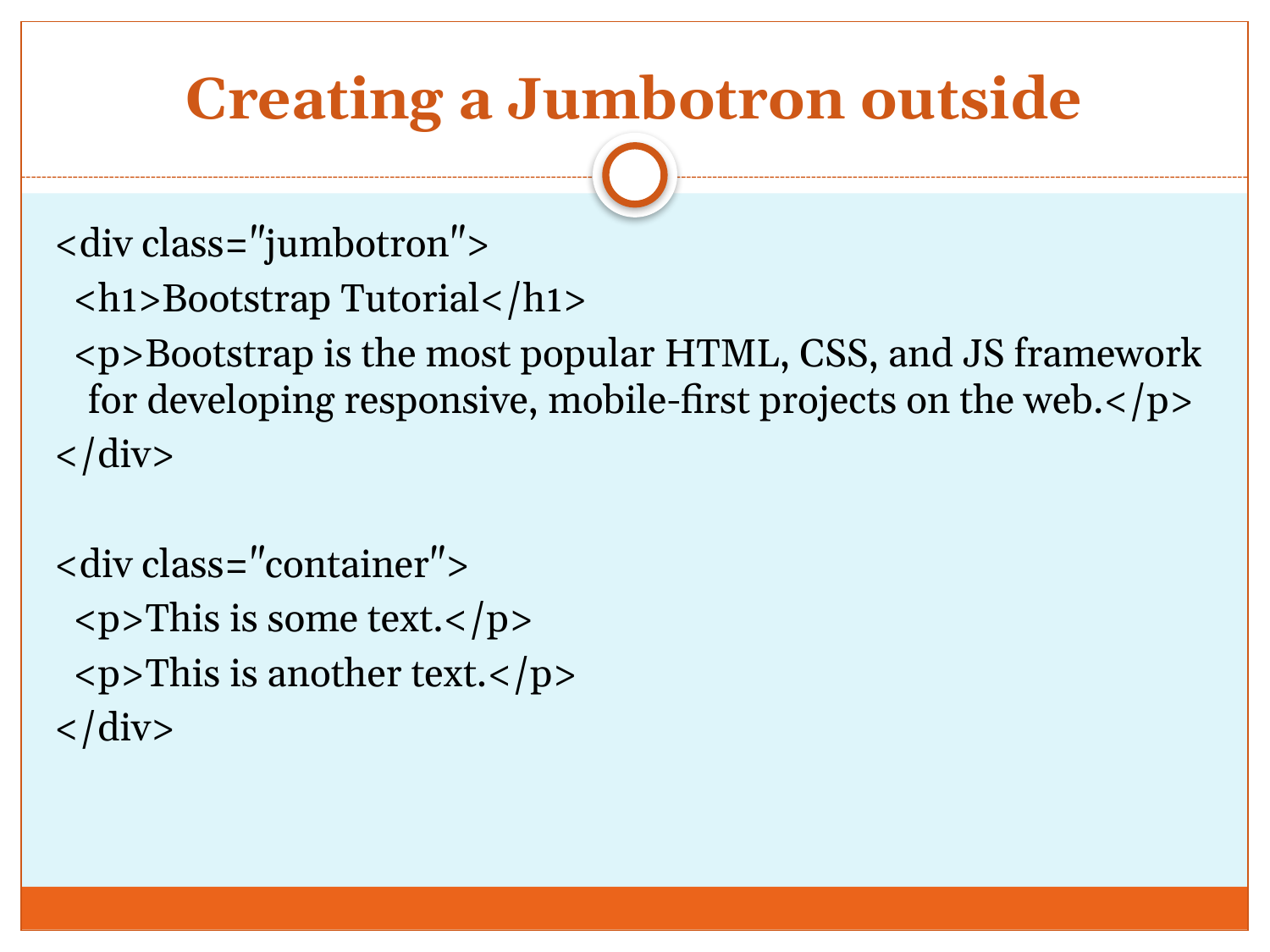

# Creating a Jumbotron outside
<div class="jumbotron">
  <h1>Bootstrap Tutorial</h1>
  <p>Bootstrap is the most popular HTML, CSS, and JS framework for developing responsive, mobile-first projects on the web.</p>
</div>

<div class="container">
  <p>This is some text.</p>
  <p>This is another text.</p>
</div>